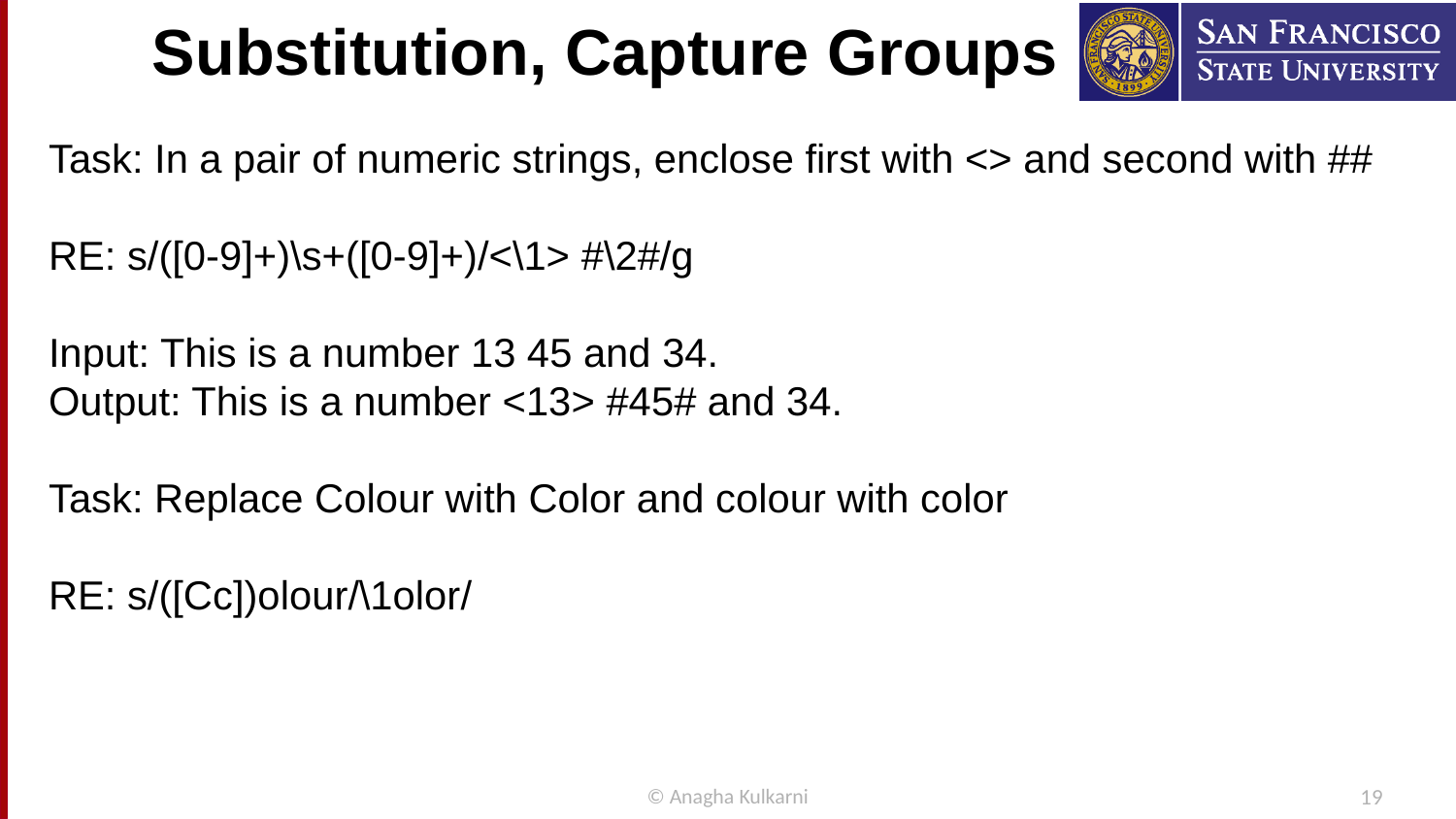

# Substitution, Capture Groups
Task: In a pair of numeric strings, enclose first with <> and second with ##

RE: s/([0-9]+)\s+([0-9]+)/<\1> #\2#/g

Input: This is a number 13 45 and 34.
Output: This is a number <13> #45# and 34.

Task: Replace Colour with Color and colour with color

RE: s/([Cc])olour/\1olor/

© Anagha Kulkarni
19